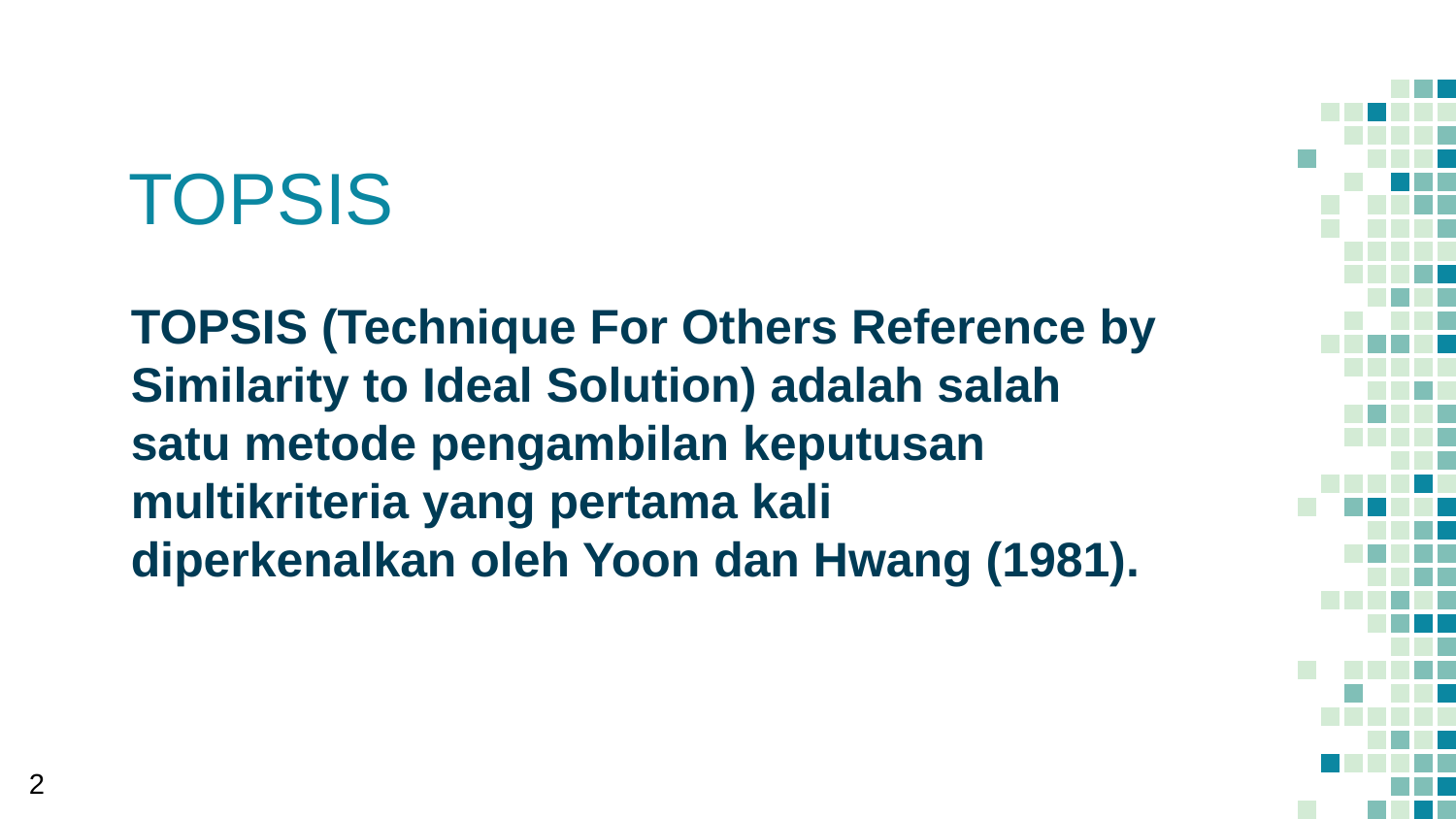

TOPSIS
TOPSIS (Technique For Others Reference by Similarity to Ideal Solution) adalah salah satu metode pengambilan keputusan multikriteria yang pertama kali diperkenalkan oleh Yoon dan Hwang (1981).
2